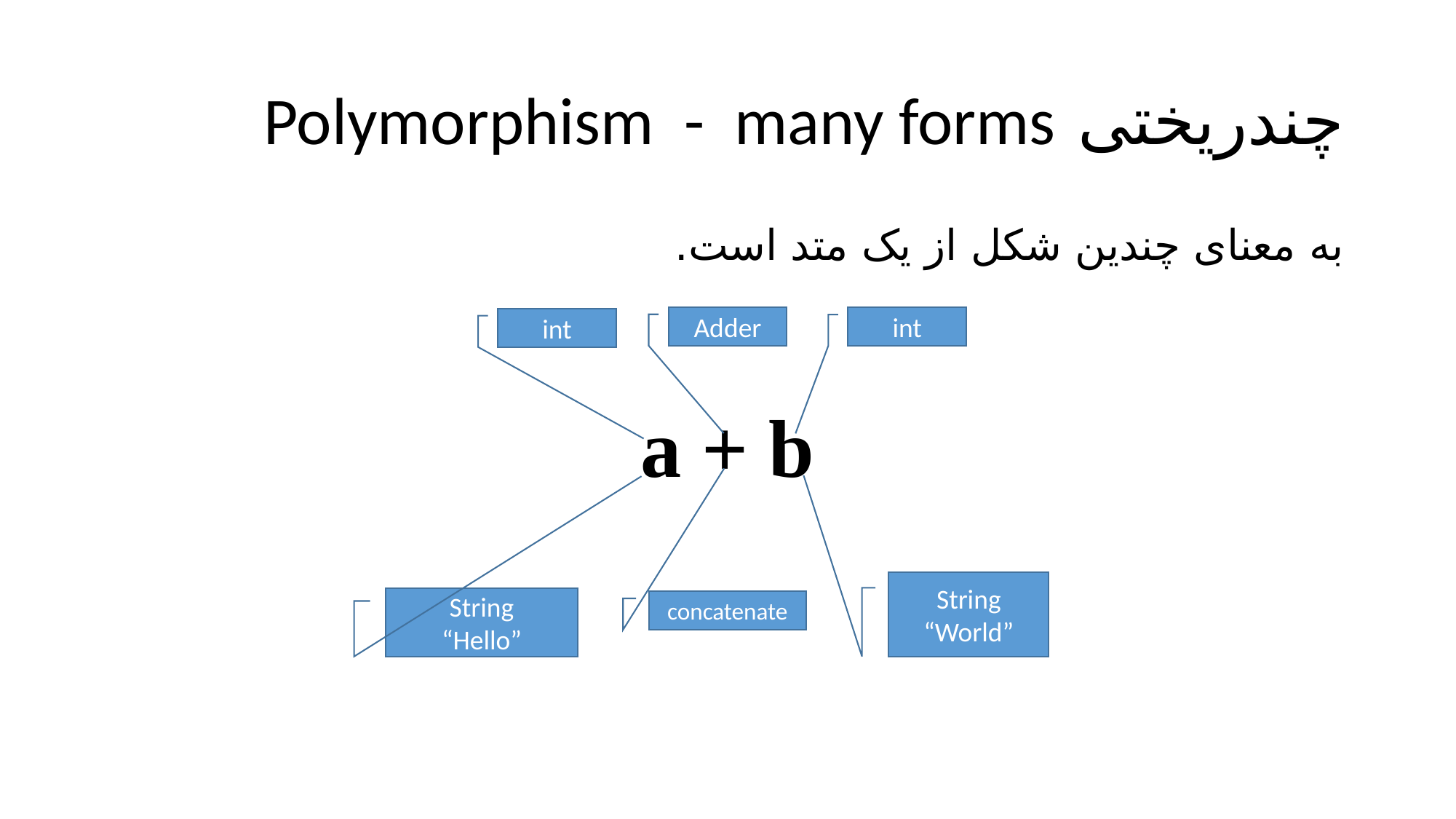

# چندریختی Polymorphism  -  many forms

به معنای چندین شکل از یک متد است.

a + b
Adder
int
int
String
“World”
String
“Hello”
concatenate